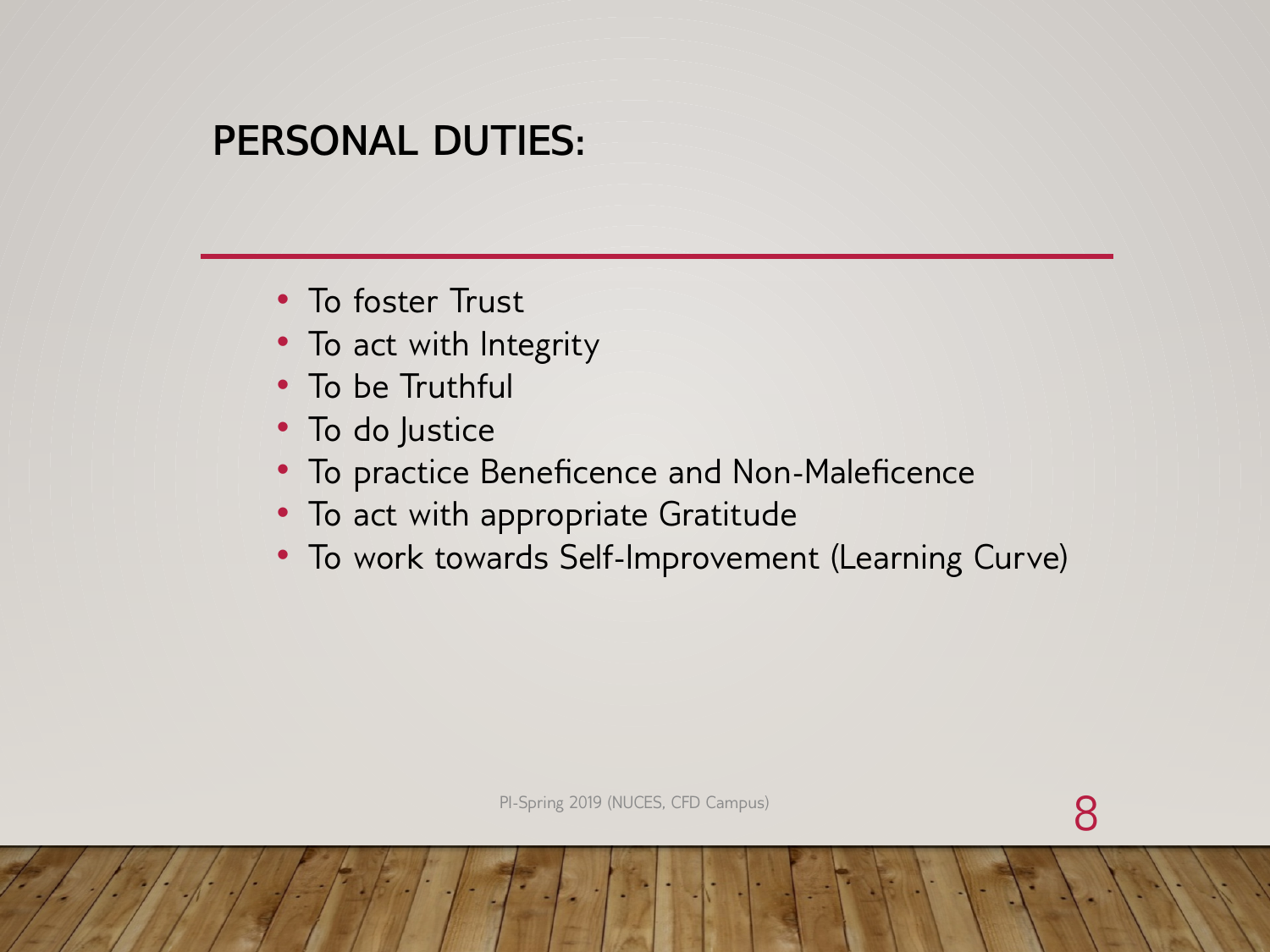

# Personal Duties:
To foster Trust
To act with Integrity
To be Truthful
To do Justice
To practice Beneficence and Non-Maleficence
To act with appropriate Gratitude
To work towards Self-Improvement (Learning Curve)

8
PI-Spring 2019 (NUCES, CFD Campus)